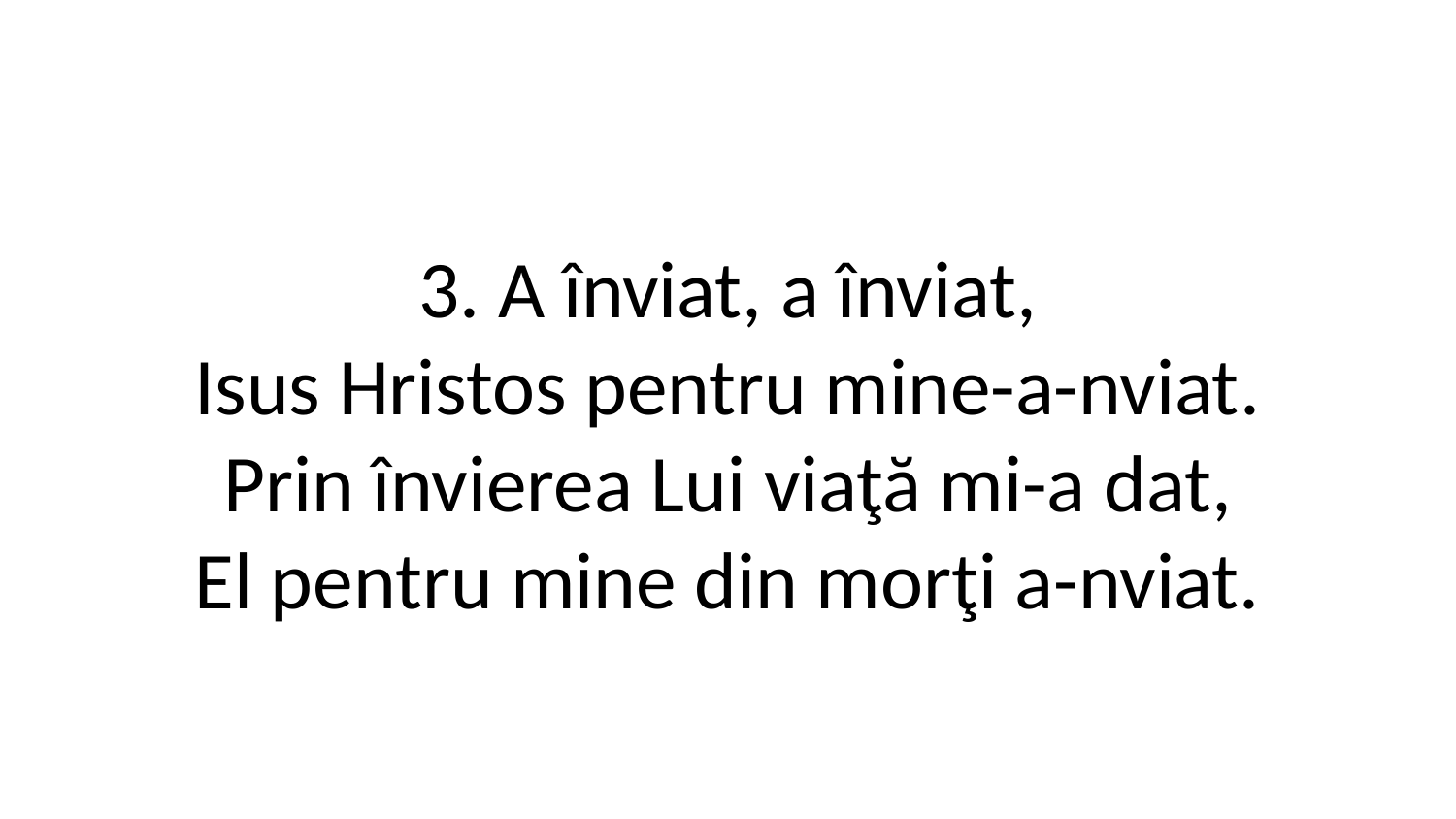

3. A înviat, a înviat,
Isus Hristos pentru mine-a-nviat.
Prin învierea Lui viaţă mi-a dat,
El pentru mine din morţi a-nviat.